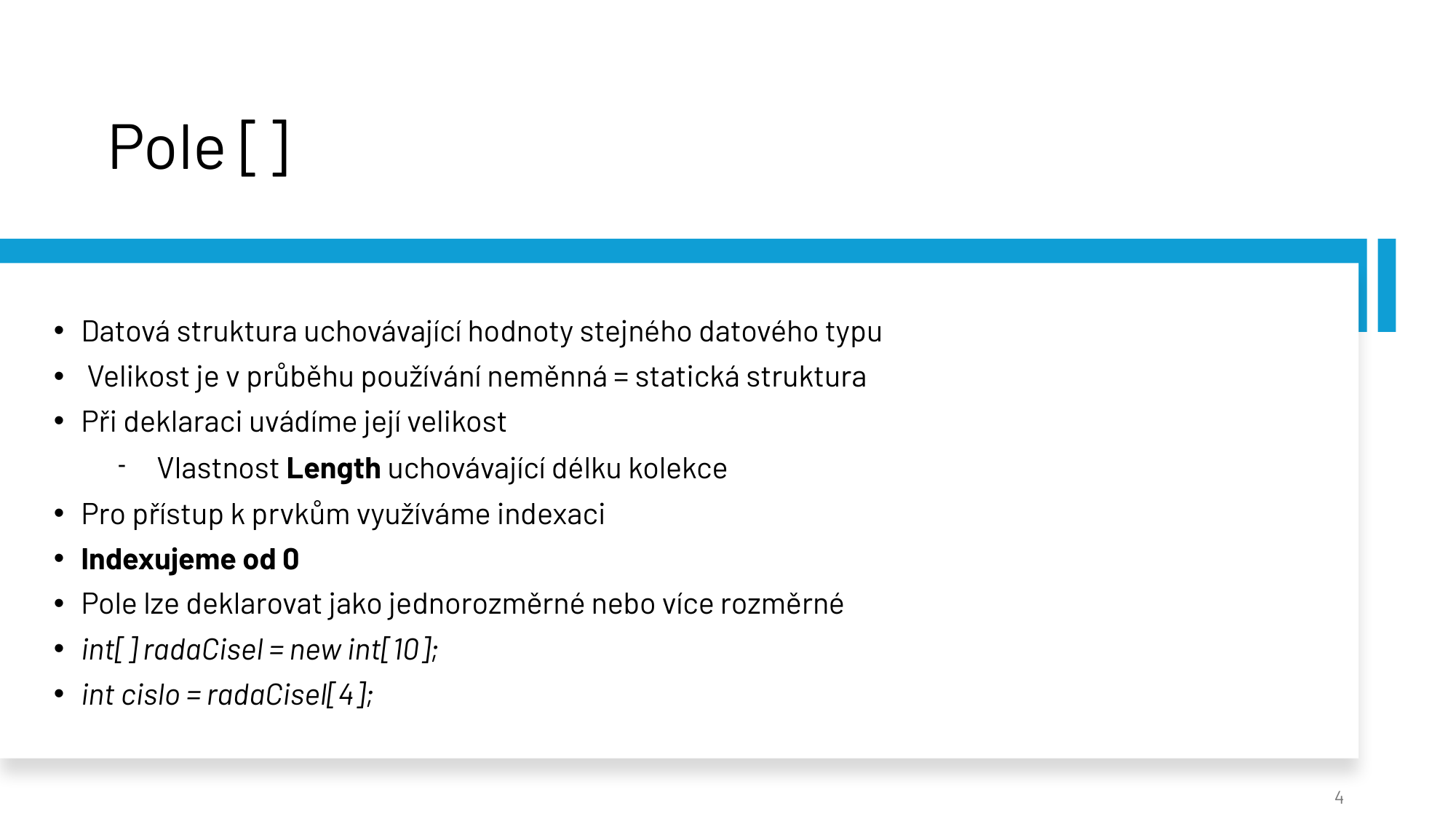

# Pole []

Datová struktura uchovávající hodnoty stejného datového typu
 Velikost je v průběhu používání neměnná = statická struktura
Při deklaraci uvádíme její velikost
Vlastnost Length uchovávající délku kolekce
Pro přístup k prvkům využíváme indexaci
Indexujeme od 0
Pole lze deklarovat jako jednorozměrné nebo více rozměrné
int[] radaCisel = new int[10];
int cislo = radaCisel[4];

4